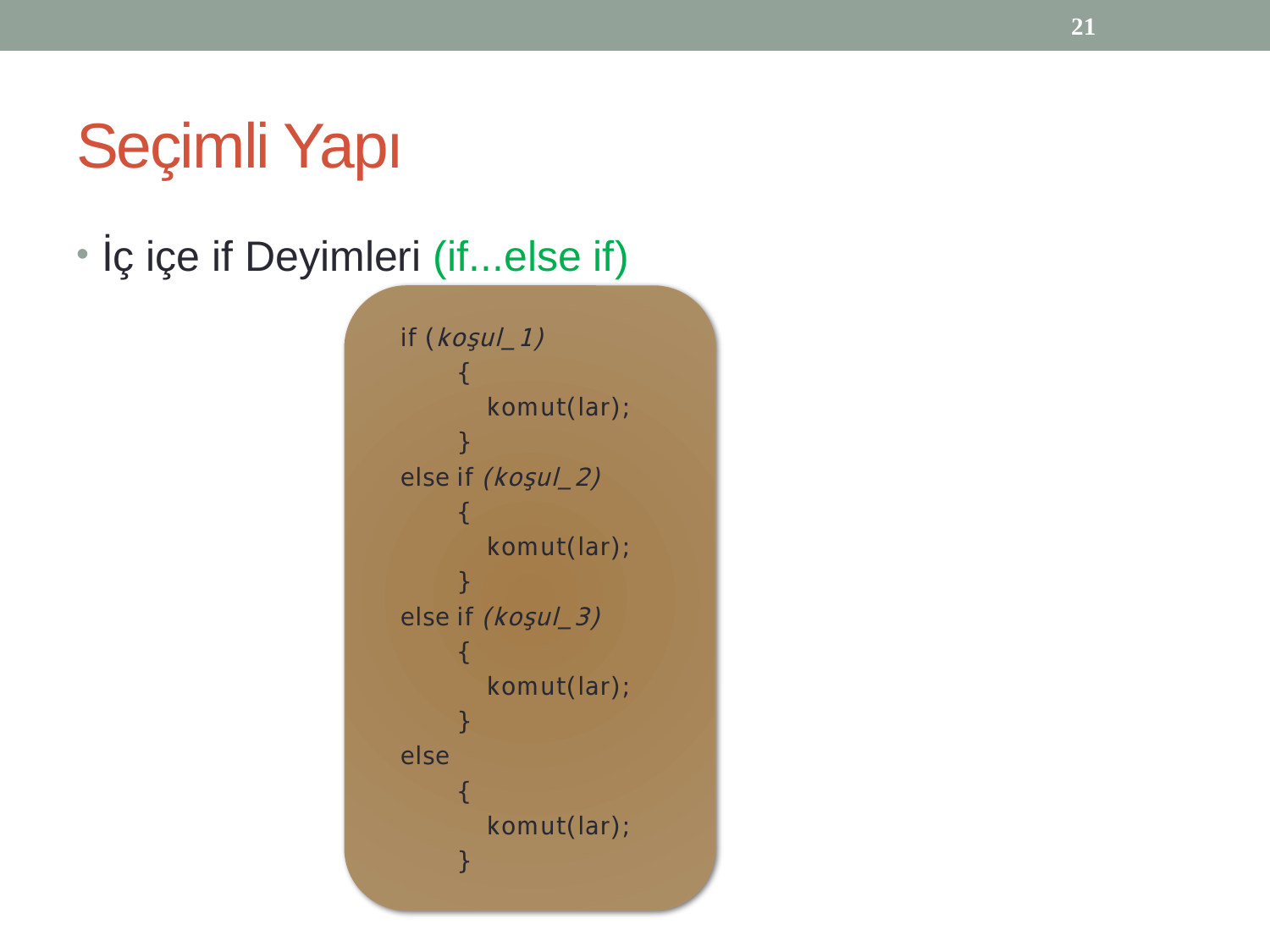

21
# Seçimli Yapı
İç içe if Deyimleri (if...else if)

if (koşul_1)
        {
            komut(lar);
        }
else if (koşul_2)
        {
            komut(lar);
        }
else if (koşul_3)
        {
            komut(lar);
        }
else
        {
            komut(lar);
        }